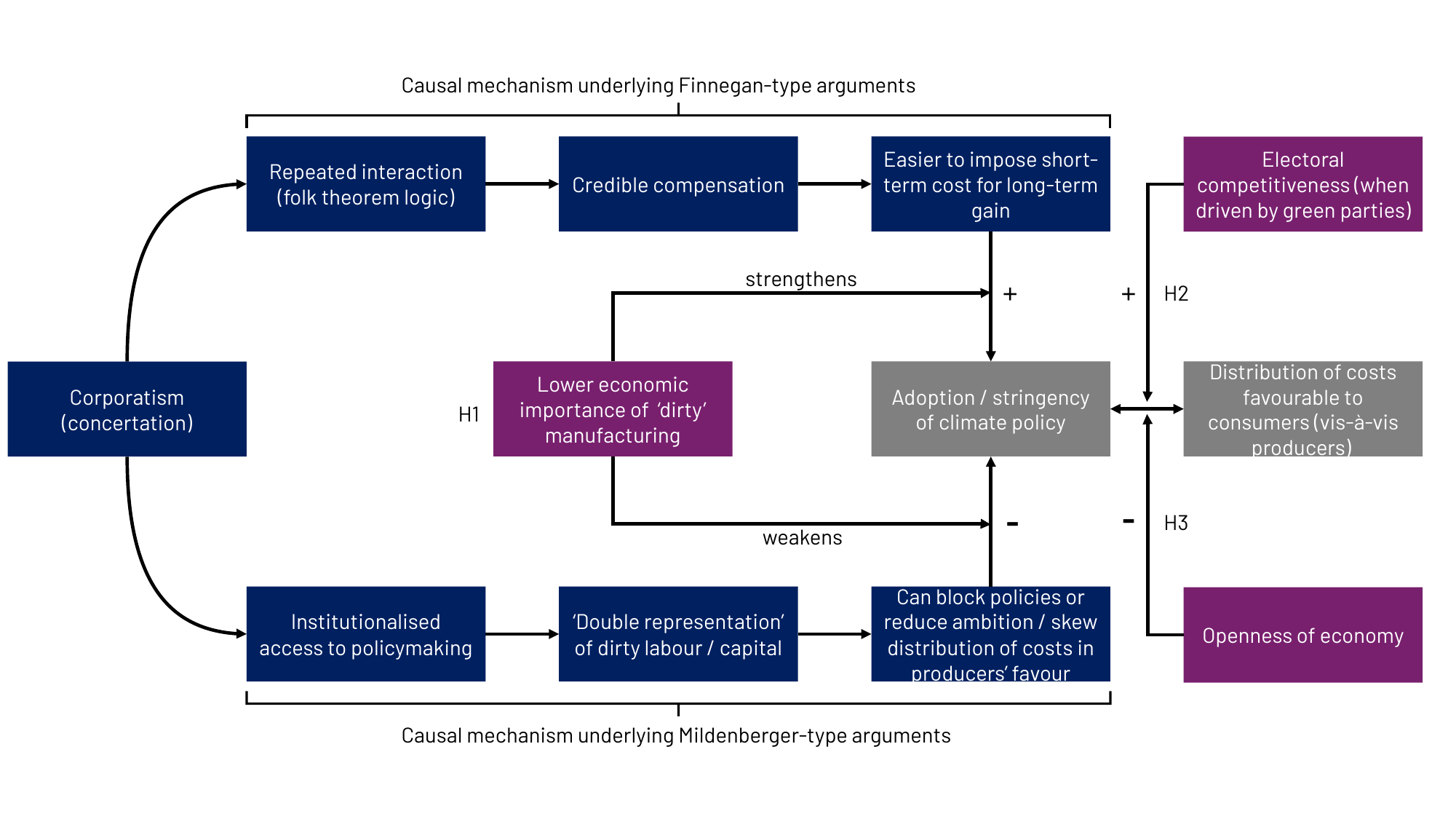

Causal mechanism underlying Finnegan-type arguments
Repeated interaction (folk theorem logic)
Credible compensation
Easier to impose short-term cost for long-term gain
Electoral competitiveness (when driven by green parties)
strengthens
+
+

H2
Lower economic importance of  ‘dirty’ manufacturing
Adoption / stringency of climate policy
Distribution of costs favourable to consumers (vis-à-vis producers)
Corporatism (concertation)
H1
-
-
H3
weakens
Institutionalised access to policymaking
‘Double representation’ of dirty labour / capital
Can block policies or reduce ambition / skew distribution of costs in producers’ favour
Openness of economy
Causal mechanism underlying Mildenberger-type arguments